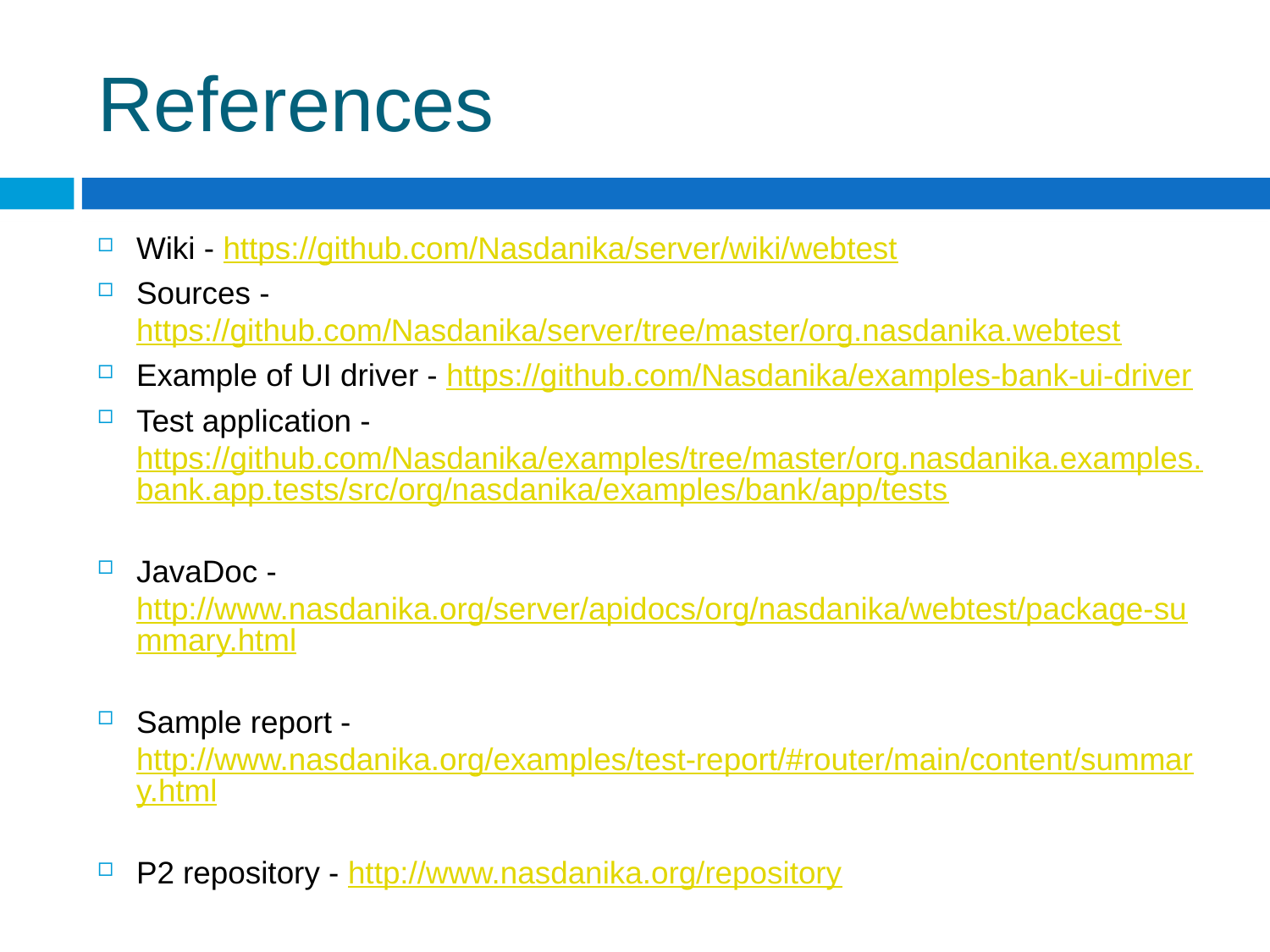

# References
Wiki - https://github.com/Nasdanika/server/wiki/webtest
Sources - https://github.com/Nasdanika/server/tree/master/org.nasdanika.webtest
Example of UI driver - https://github.com/Nasdanika/examples-bank-ui-driver
Test application - https://github.com/Nasdanika/examples/tree/master/org.nasdanika.examples.bank.app.tests/src/org/nasdanika/examples/bank/app/tests
JavaDoc -   http://www.nasdanika.org/server/apidocs/org/nasdanika/webtest/package-summary.html
Sample report - http://www.nasdanika.org/examples/test-report/#router/main/content/summary.html
P2 repository - http://www.nasdanika.org/repository